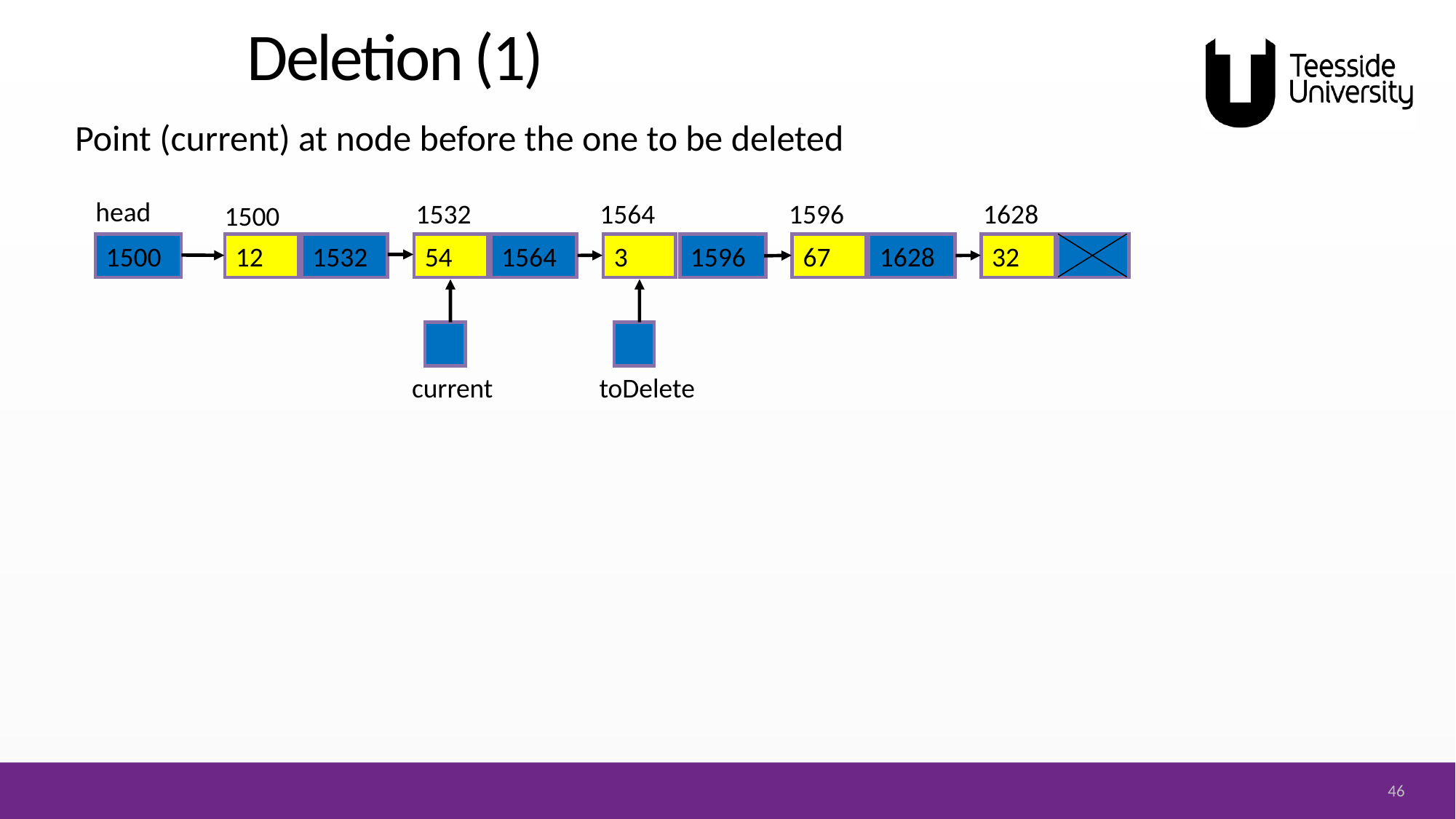

# Deletion (1)
Point (current) at node before the one to be deleted
head
1532
1564
1596
1628
1500
12
54
3
67
32

1500
1532
1564
1596
1628

current

toDelete
46